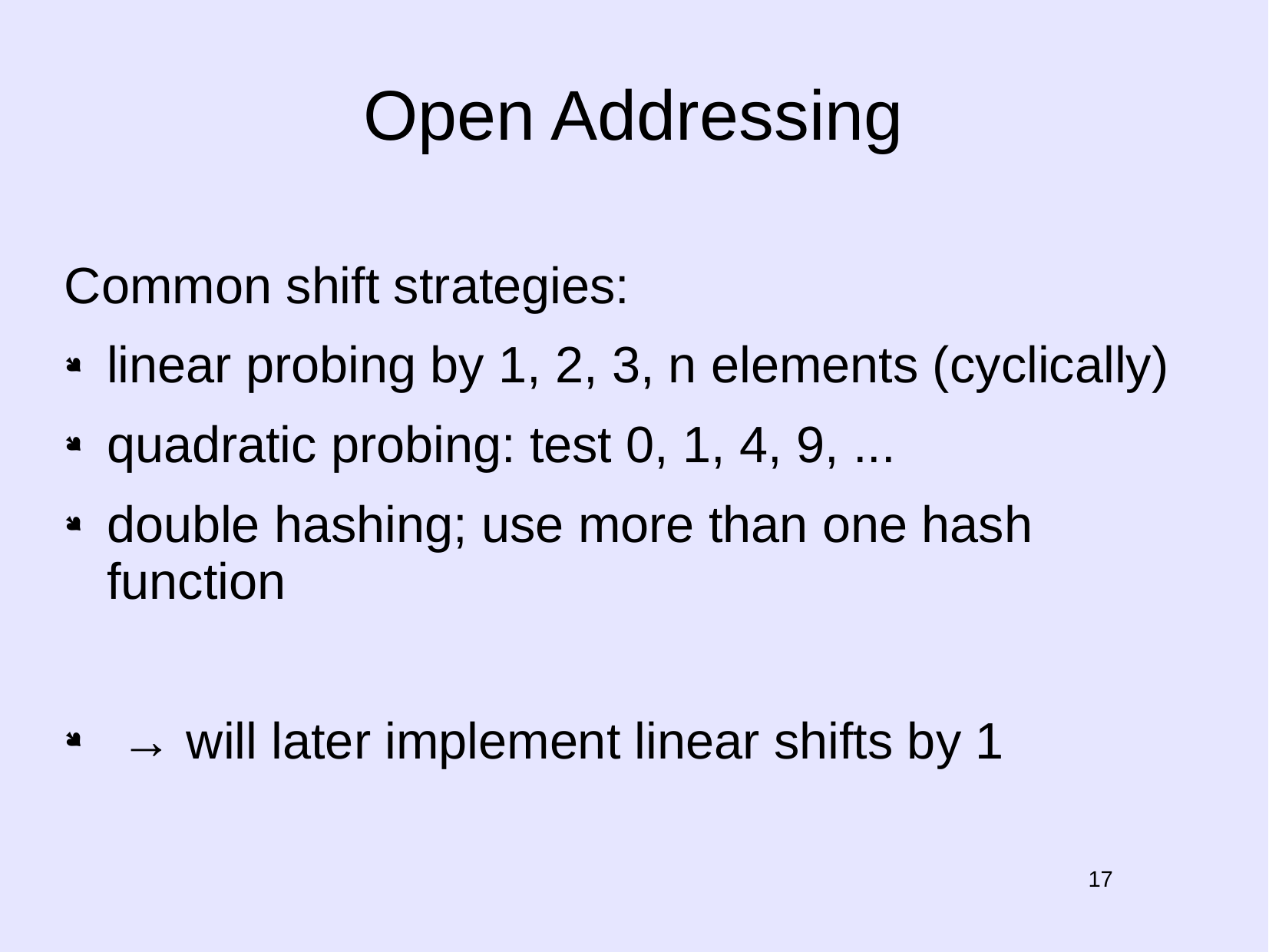

# Open Addressing
Common shift strategies:
linear probing by 1, 2, 3, n elements (cyclically)
quadratic probing: test 0, 1, 4, 9, ...
double hashing; use more than one hash function

 → will later implement linear shifts by 1
17